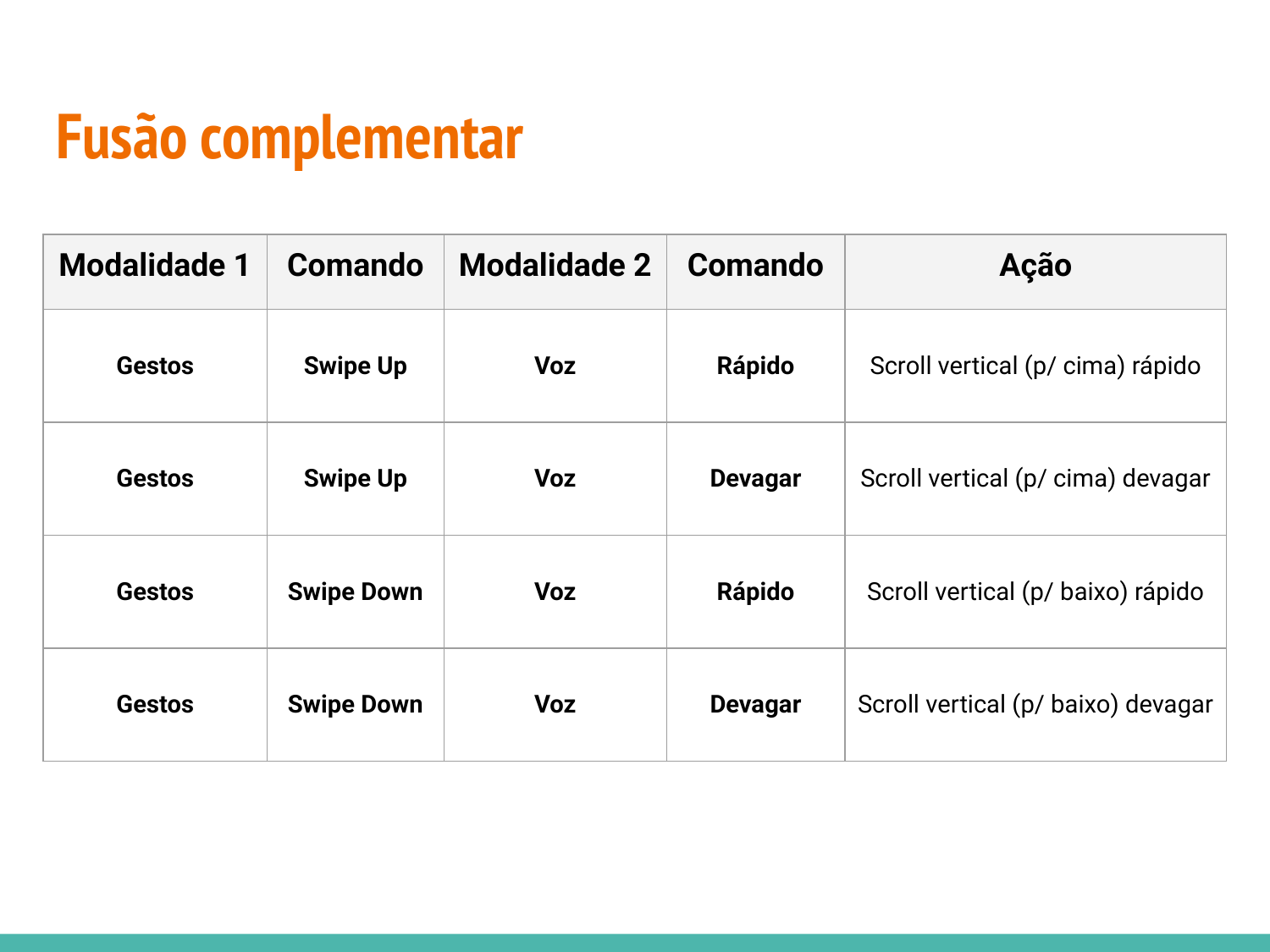

# Fusão complementar

| Modalidade 1 | Comando | Modalidade 2 | Comando | Ação |
| --- | --- | --- | --- | --- |
| Gestos | Swipe Up | Voz | Rápido | Scroll vertical (p/ cima) rápido |
| Gestos | Swipe Up | Voz | Devagar | Scroll vertical (p/ cima) devagar |
| Gestos | Swipe Down | Voz | Rápido | Scroll vertical (p/ baixo) rápido |
| Gestos | Swipe Down | Voz | Devagar | Scroll vertical (p/ baixo) devagar |